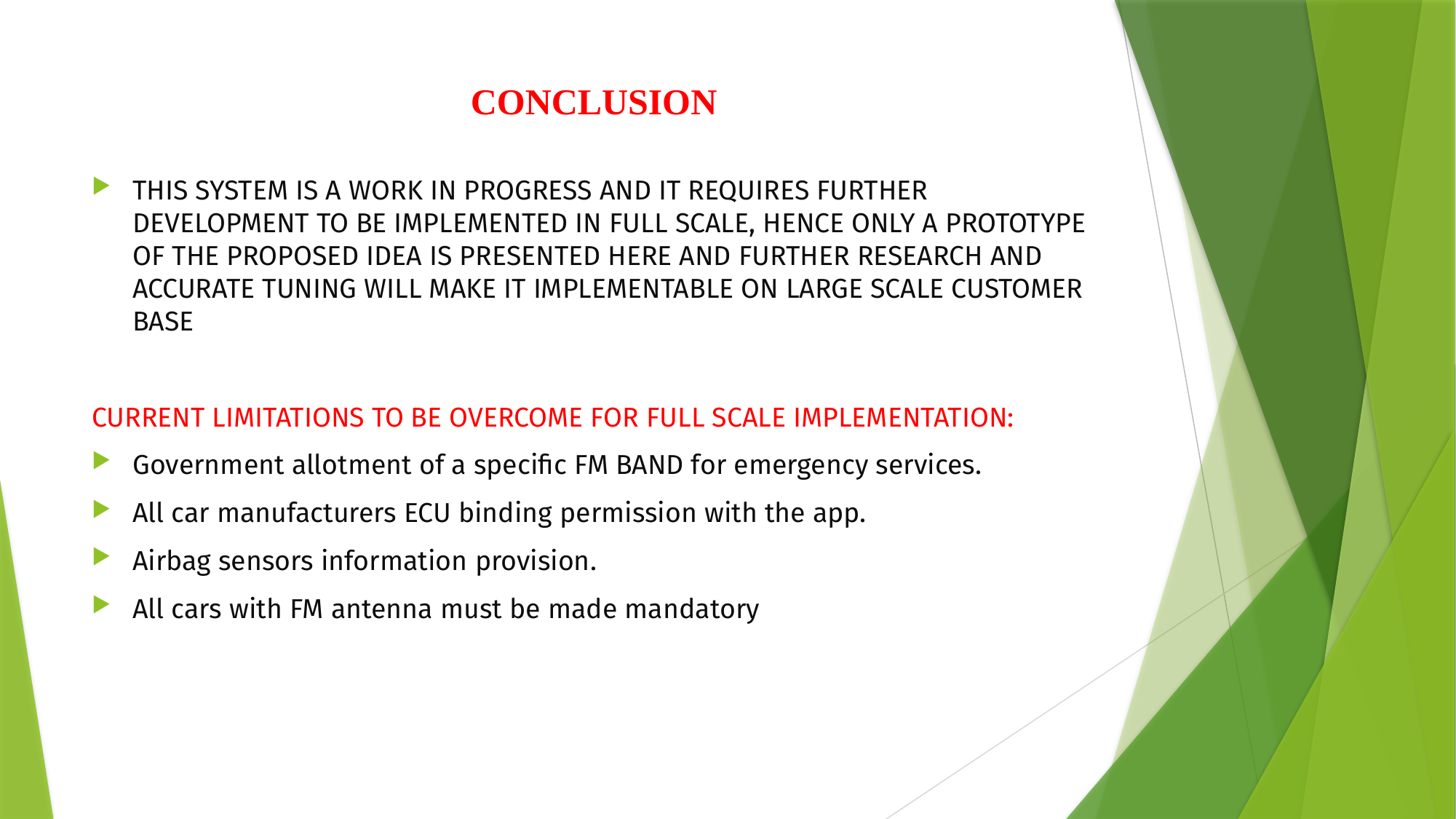

# CONCLUSION
THIS SYSTEM IS A WORK IN PROGRESS AND IT REQUIRES FURTHER DEVELOPMENT TO BE IMPLEMENTED IN FULL SCALE, HENCE ONLY A PROTOTYPE OF THE PROPOSED IDEA IS PRESENTED HERE AND FURTHER RESEARCH AND ACCURATE TUNING WILL MAKE IT IMPLEMENTABLE ON LARGE SCALE CUSTOMER BASE

CURRENT LIMITATIONS TO BE OVERCOME FOR FULL SCALE IMPLEMENTATION:
Government allotment of a specific FM BAND for emergency services.
All car manufacturers ECU binding permission with the app.
Airbag sensors information provision.
All cars with FM antenna must be made mandatory